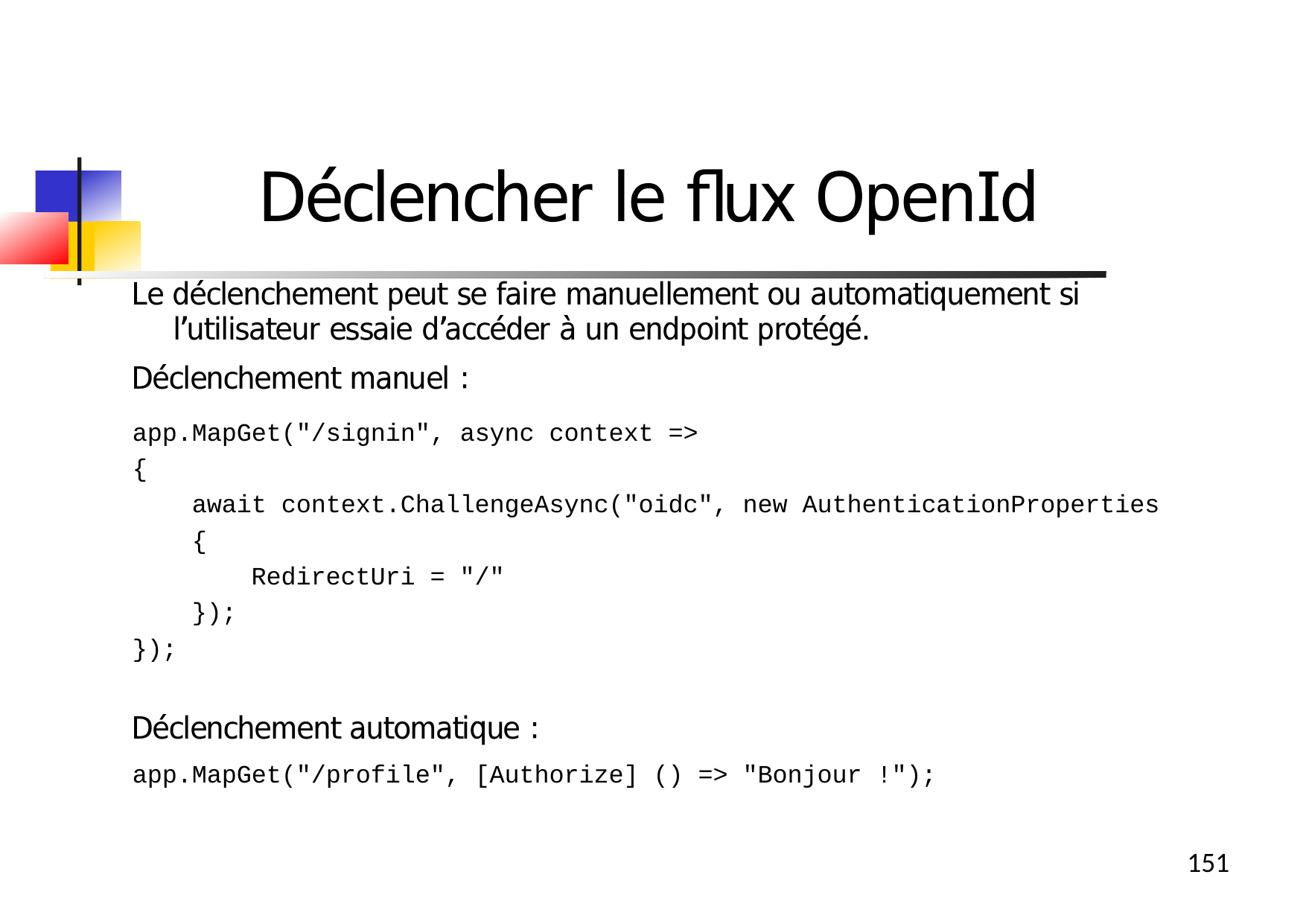

Déclencher le flux OpenId
Le déclenchement peut se faire manuellement ou automatiquement si l’utilisateur essaie d’accéder à un endpoint protégé.
Déclenchement manuel :
app.MapGet("/signin", async context =>
{
    await context.ChallengeAsync("oidc", new AuthenticationProperties
    {
        RedirectUri = "/"
    });
});

Déclenchement automatique :
app.MapGet("/profile", [Authorize] () => "Bonjour !");